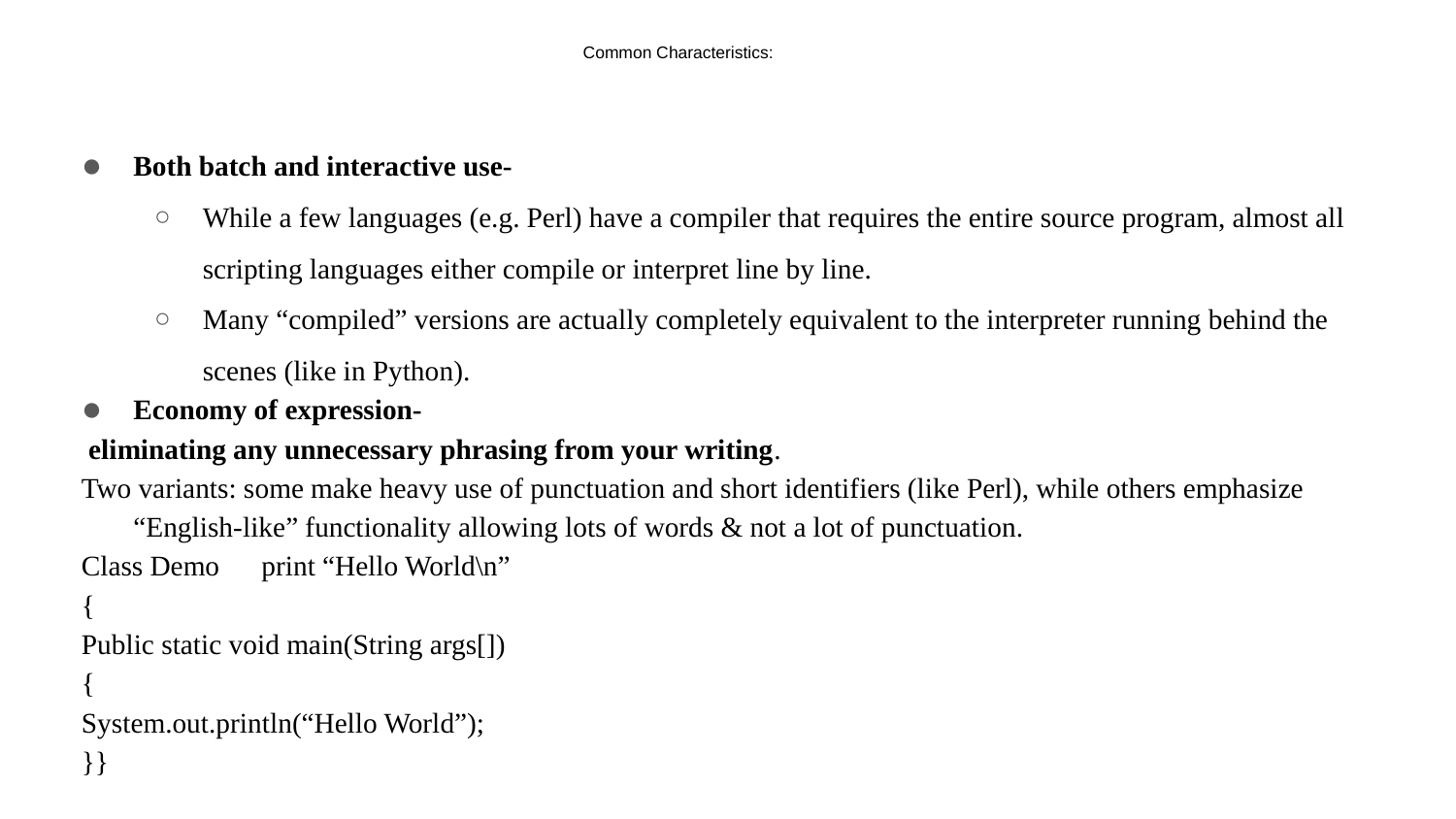

# Common Characteristics:
Both batch and interactive use-
While a few languages (e.g. Perl) have a compiler that requires the entire source program, almost all scripting languages either compile or interpret line by line.
Many “compiled” versions are actually completely equivalent to the interpreter running behind the scenes (like in Python).
Economy of expression-
 eliminating any unnecessary phrasing from your writing.
Two variants: some make heavy use of punctuation and short identifiers (like Perl), while others emphasize “English-like” functionality allowing lots of words & not a lot of punctuation.
Class Demo			print “Hello World\n”
{
Public static void main(String args[])
{
System.out.println(“Hello World”);
}}